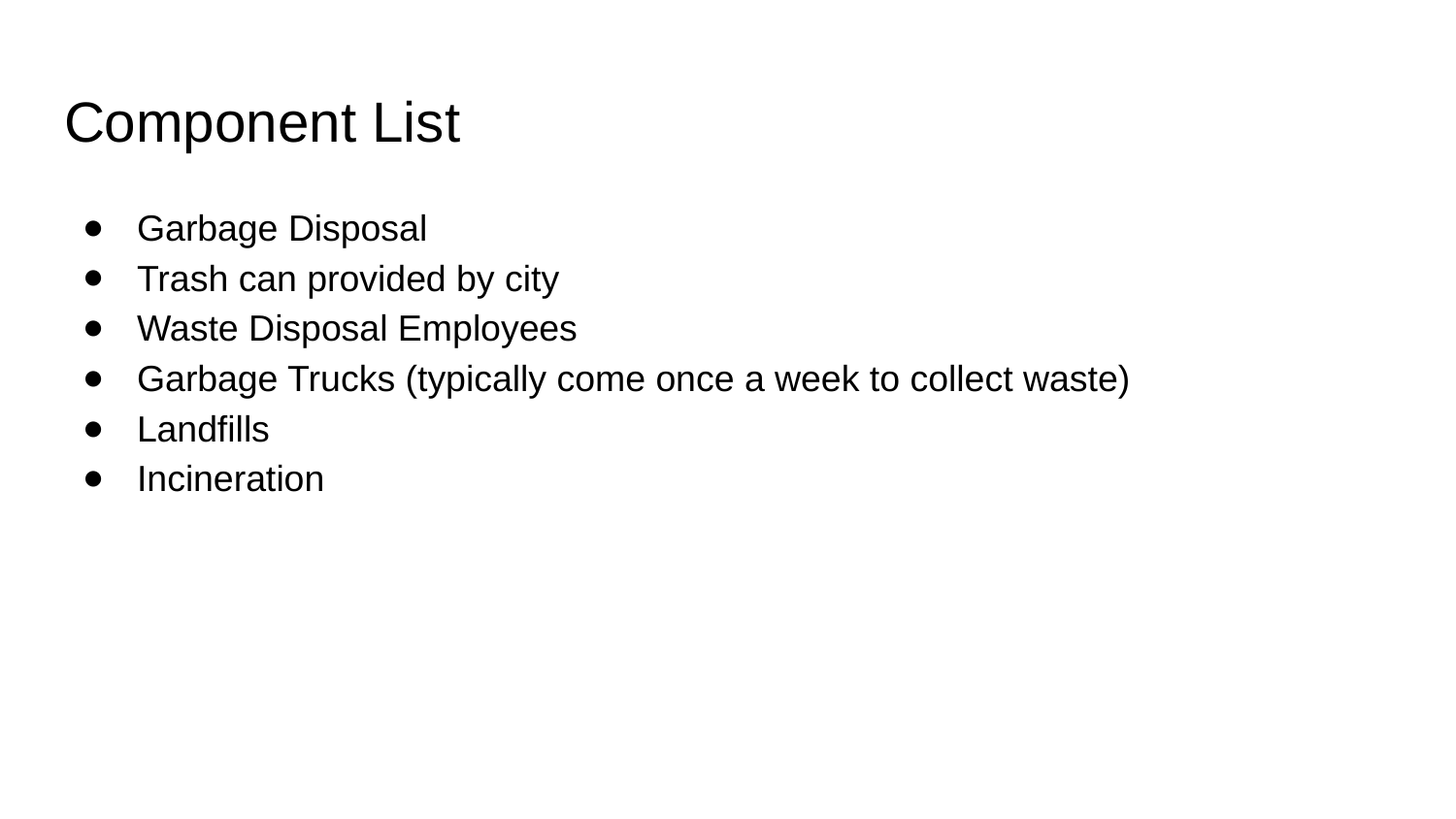

# Component List
Garbage Disposal
Trash can provided by city
Waste Disposal Employees
Garbage Trucks (typically come once a week to collect waste)
Landfills
Incineration